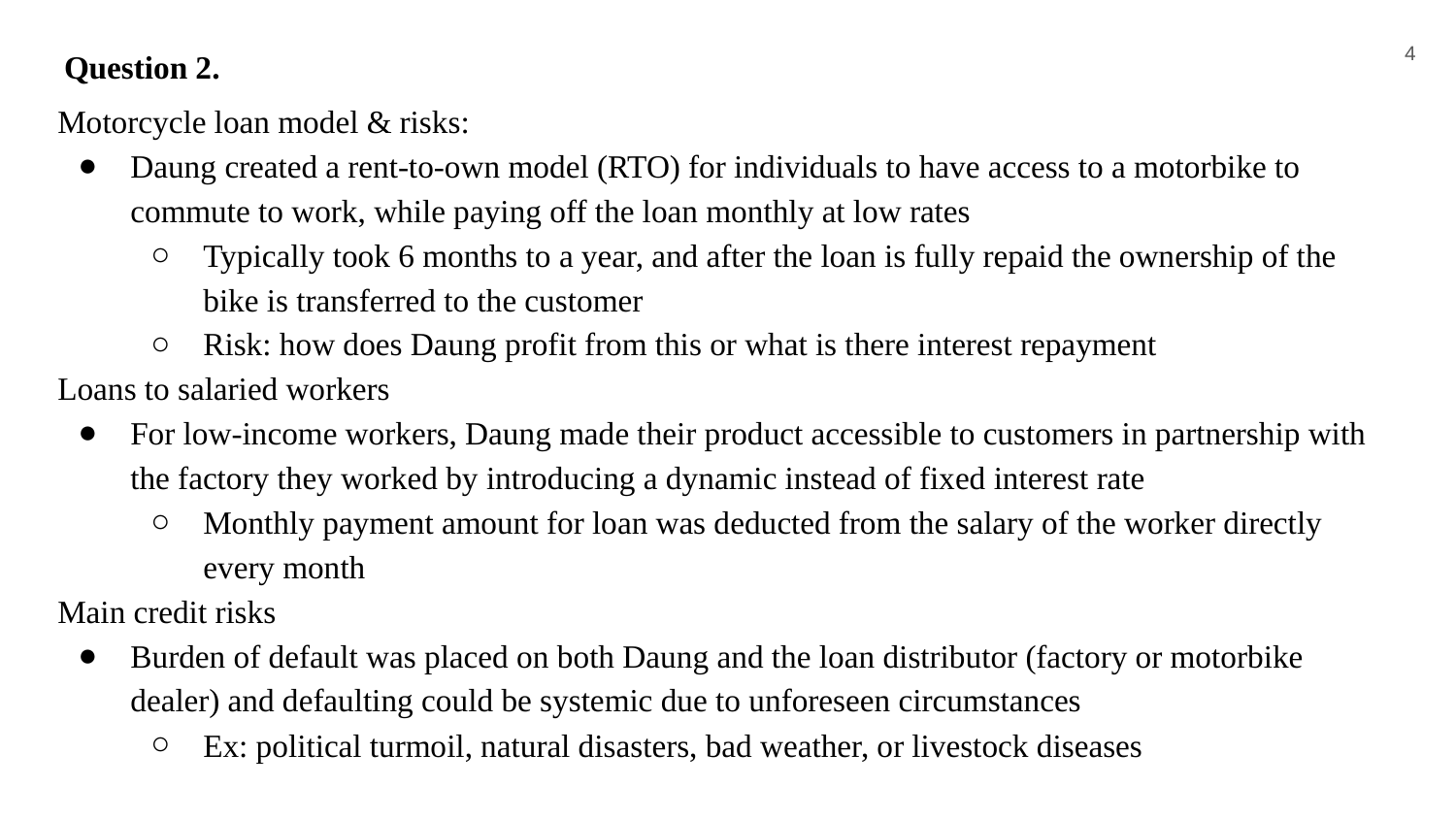

4
# Question 2.
Motorcycle loan model & risks:
Daung created a rent-to-own model (RTO) for individuals to have access to a motorbike to commute to work, while paying off the loan monthly at low rates
Typically took 6 months to a year, and after the loan is fully repaid the ownership of the bike is transferred to the customer
Risk: how does Daung profit from this or what is there interest repayment
Loans to salaried workers
For low-income workers, Daung made their product accessible to customers in partnership with the factory they worked by introducing a dynamic instead of fixed interest rate
Monthly payment amount for loan was deducted from the salary of the worker directly every month
Main credit risks
Burden of default was placed on both Daung and the loan distributor (factory or motorbike dealer) and defaulting could be systemic due to unforeseen circumstances
Ex: political turmoil, natural disasters, bad weather, or livestock diseases